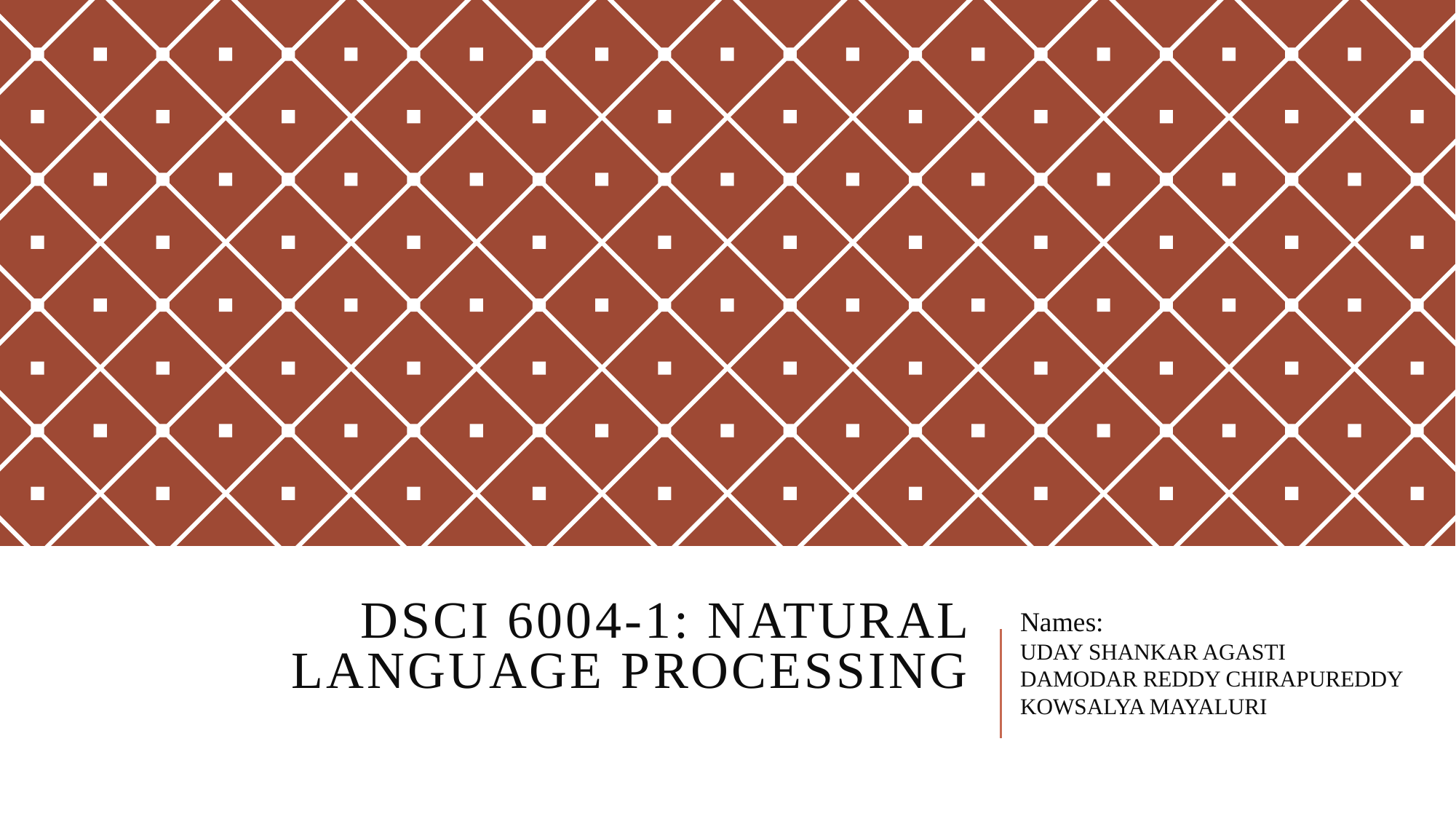

# DSCI 6004-1: Natural Language Processing
Names:
UDAY SHANKAR AGASTI
DAMODAR REDDY CHIRAPUREDDY
KOWSALYA MAYALURI